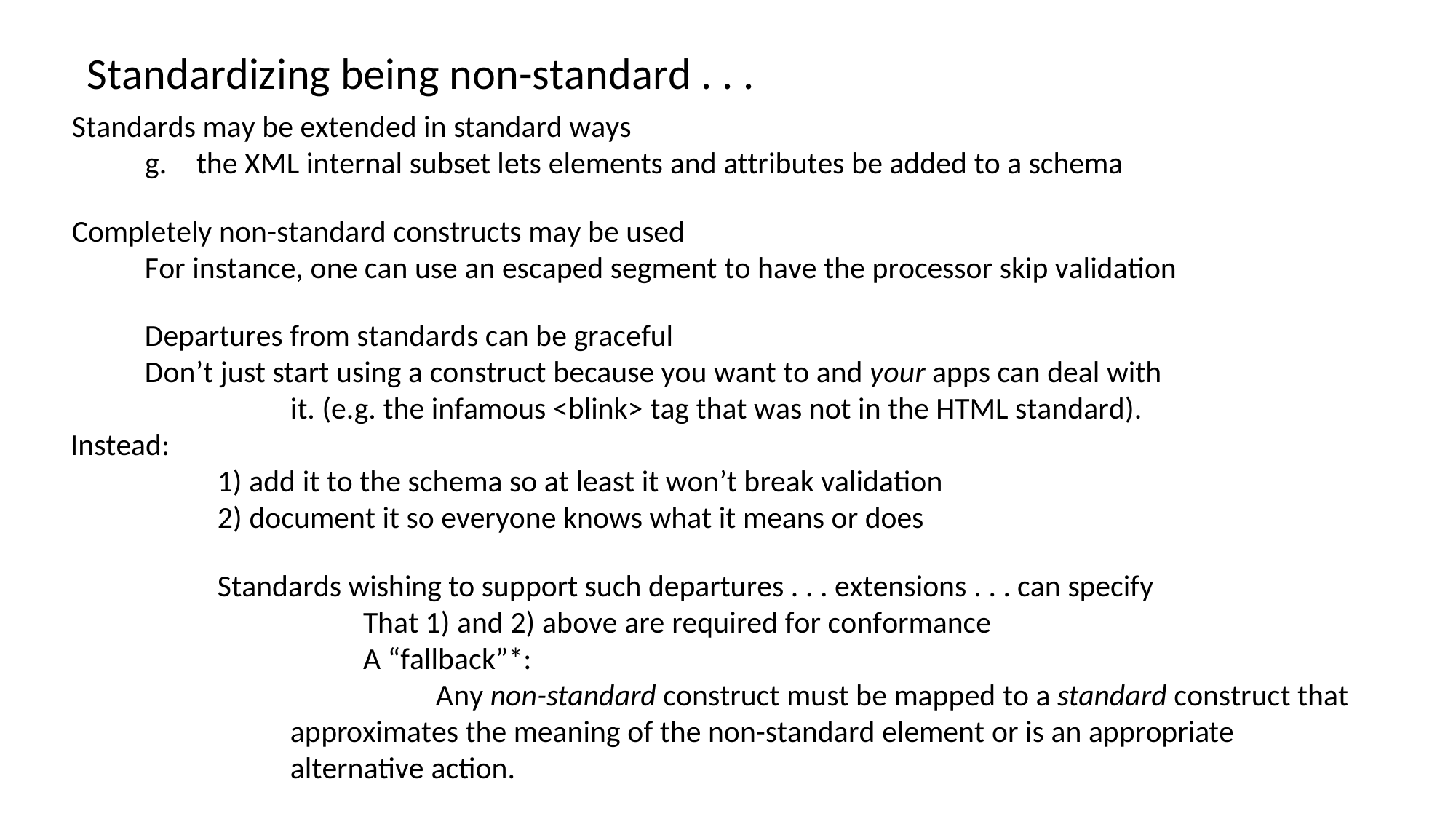

# Standardizing being non-standard . . .
Standards may be extended in standard ways
the XML internal subset lets elements and attributes be added to a schema

Completely non-standard constructs may be used
For instance, one can use an escaped segment to have the processor skip validation

Departures from standards can be graceful
Don’t just start using a construct because you want to and your apps can deal with it. (e.g. the infamous <blink> tag that was not in the HTML standard).
Instead:
add it to the schema so at least it won’t break validation
2) document it so everyone knows what it means or does

Standards wishing to support such departures . . . extensions . . . can specify
That 1) and 2) above are required for conformance
A “fallback”*:
Any non-standard construct must be mapped to a standard construct that approximates the meaning of the non-standard element or is an appropriate alternative action.

*An approach used in the ePUB standard (International Digital Publishing Federation)